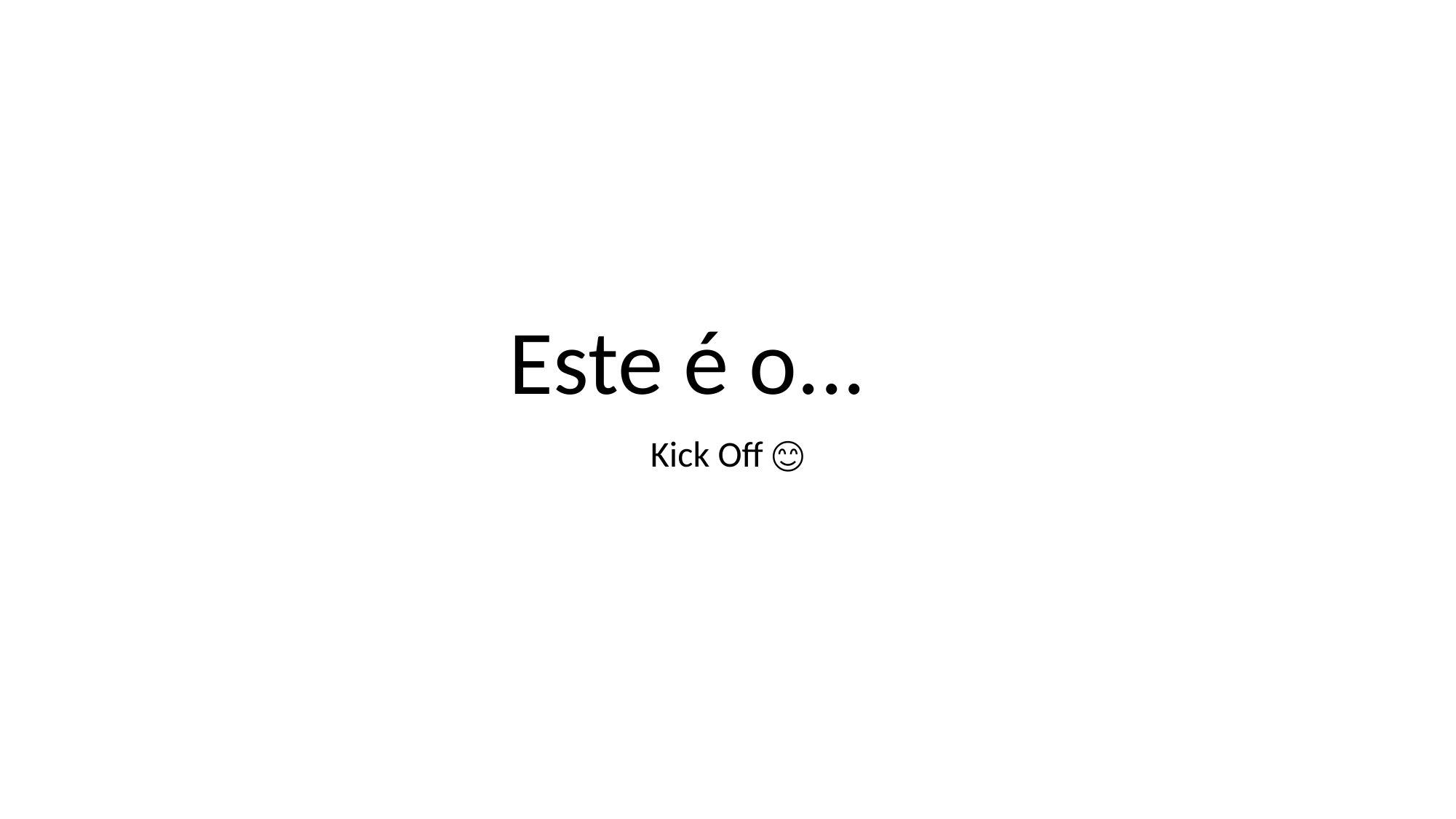

# Este é o...
Kick Off 😊